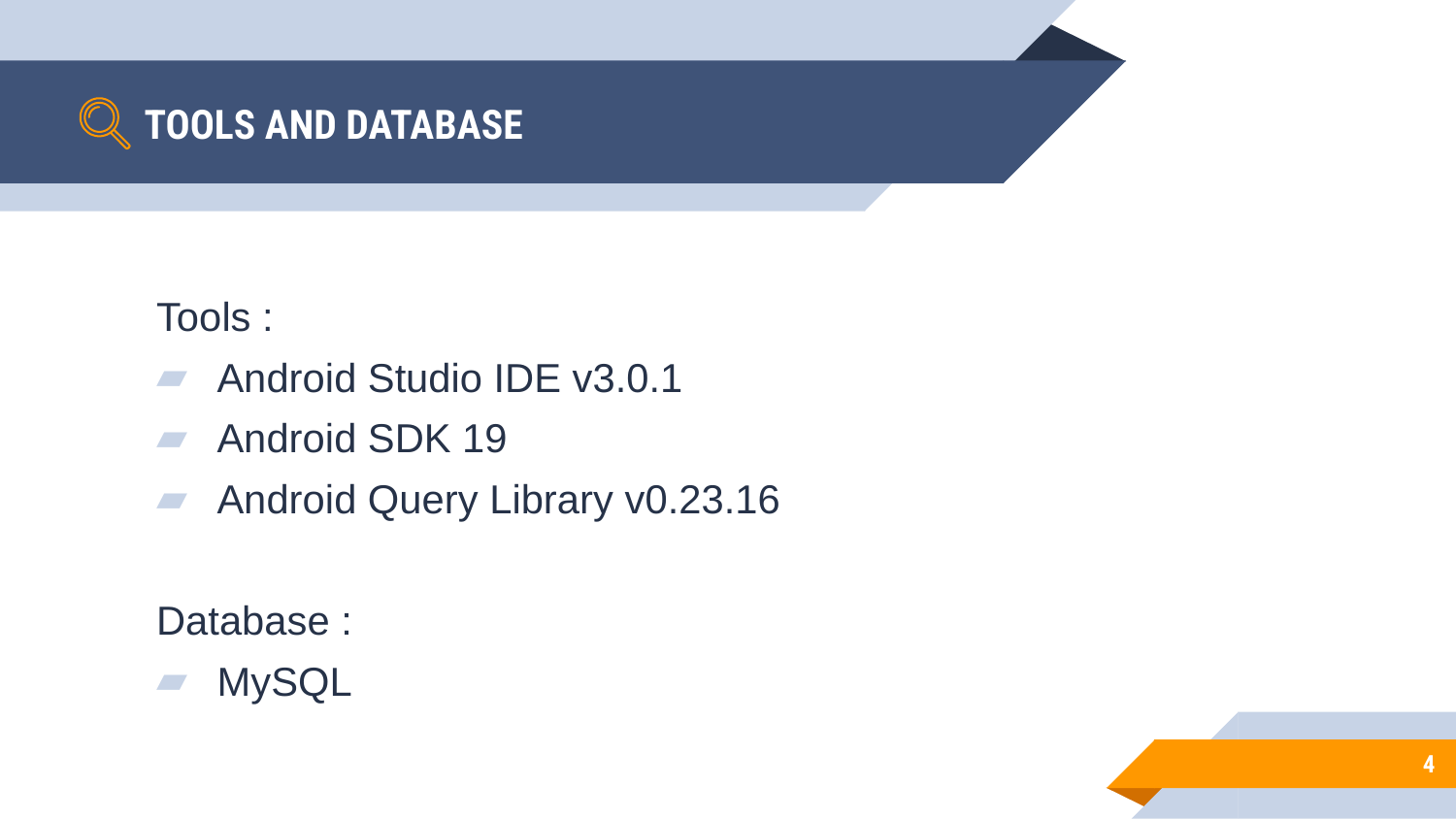

# TOOLS AND DATABASE

Tools :
Android Studio IDE v3.0.1
Android SDK 19
Android Query Library v0.23.16

Database :
MySQL

4